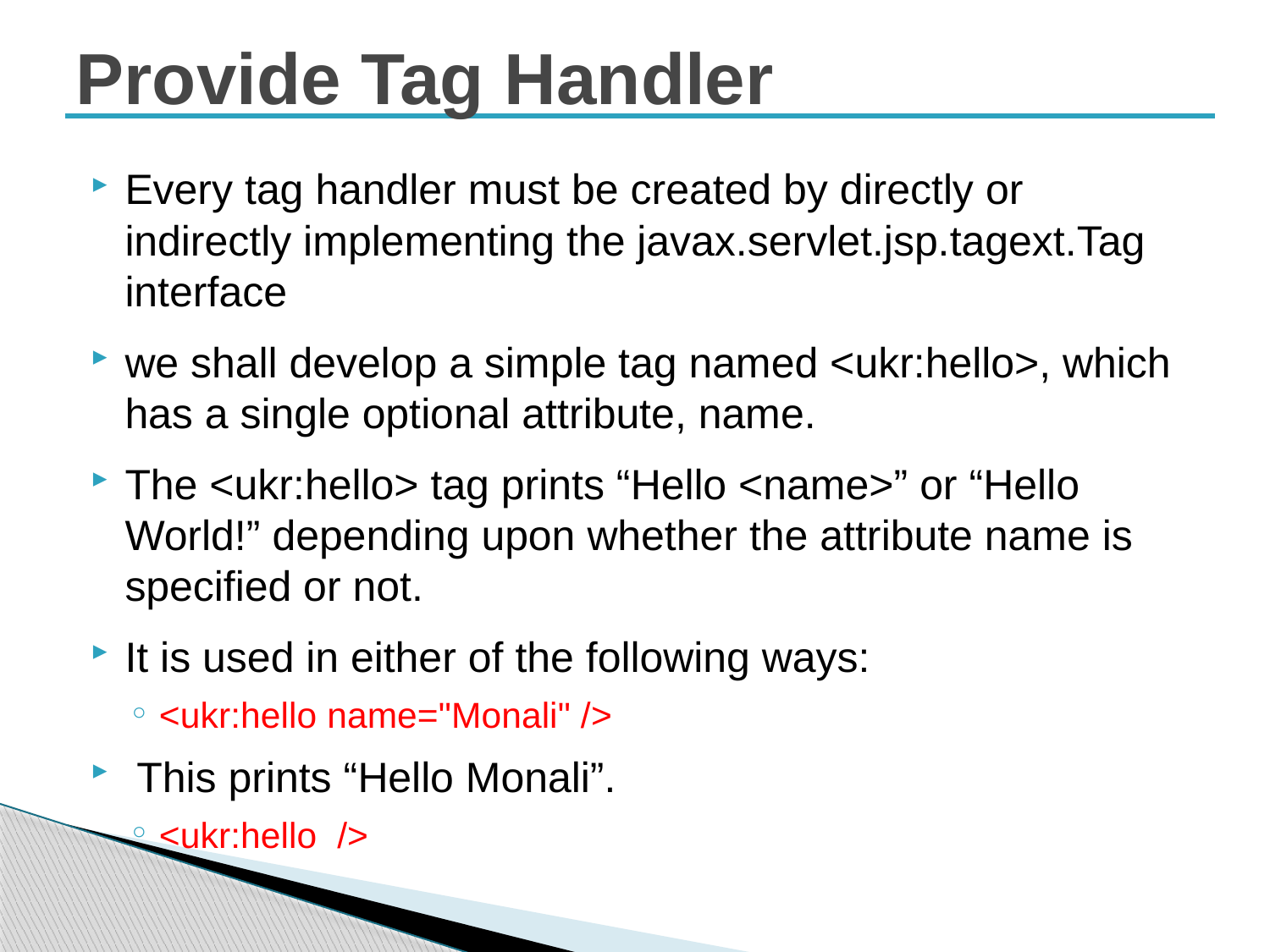

# Provide Tag Handler
Every tag handler must be created by directly or indirectly implementing the javax.servlet.jsp.tagext.Tag interface
we shall develop a simple tag named <ukr:hello>, which has a single optional attribute, name.
The <ukr:hello> tag prints “Hello <name>” or “Hello World!” depending upon whether the attribute name is specified or not.
It is used in either of the following ways:
<ukr:hello name="Monali" />
 This prints “Hello Monali”.
<ukr:hello  />